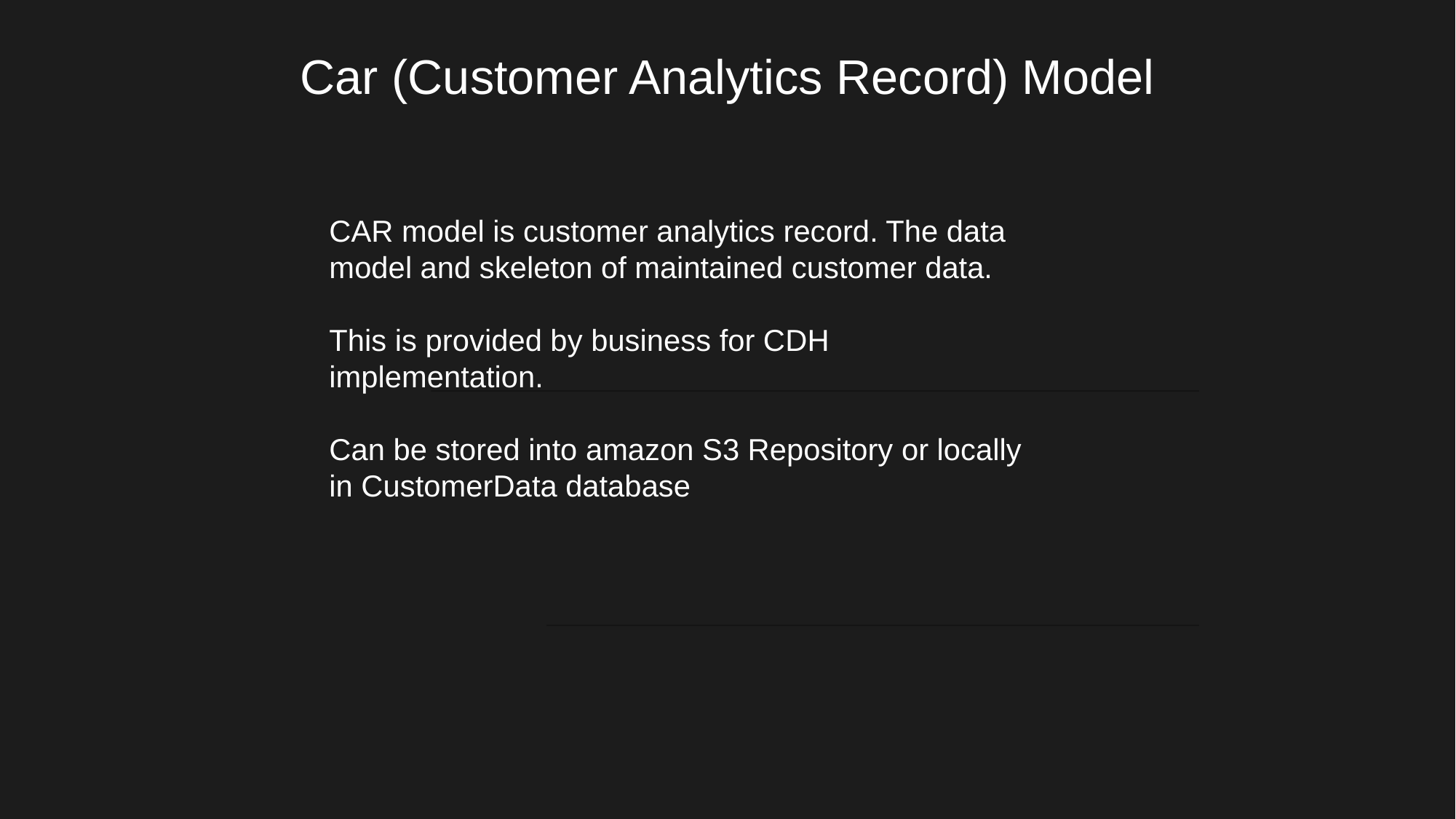

# Car (Customer Analytics Record) Model
CAR model is customer analytics record. The data model and skeleton of maintained customer data.

This is provided by business for CDH implementation.

Can be stored into amazon S3 Repository or locally in CustomerData database